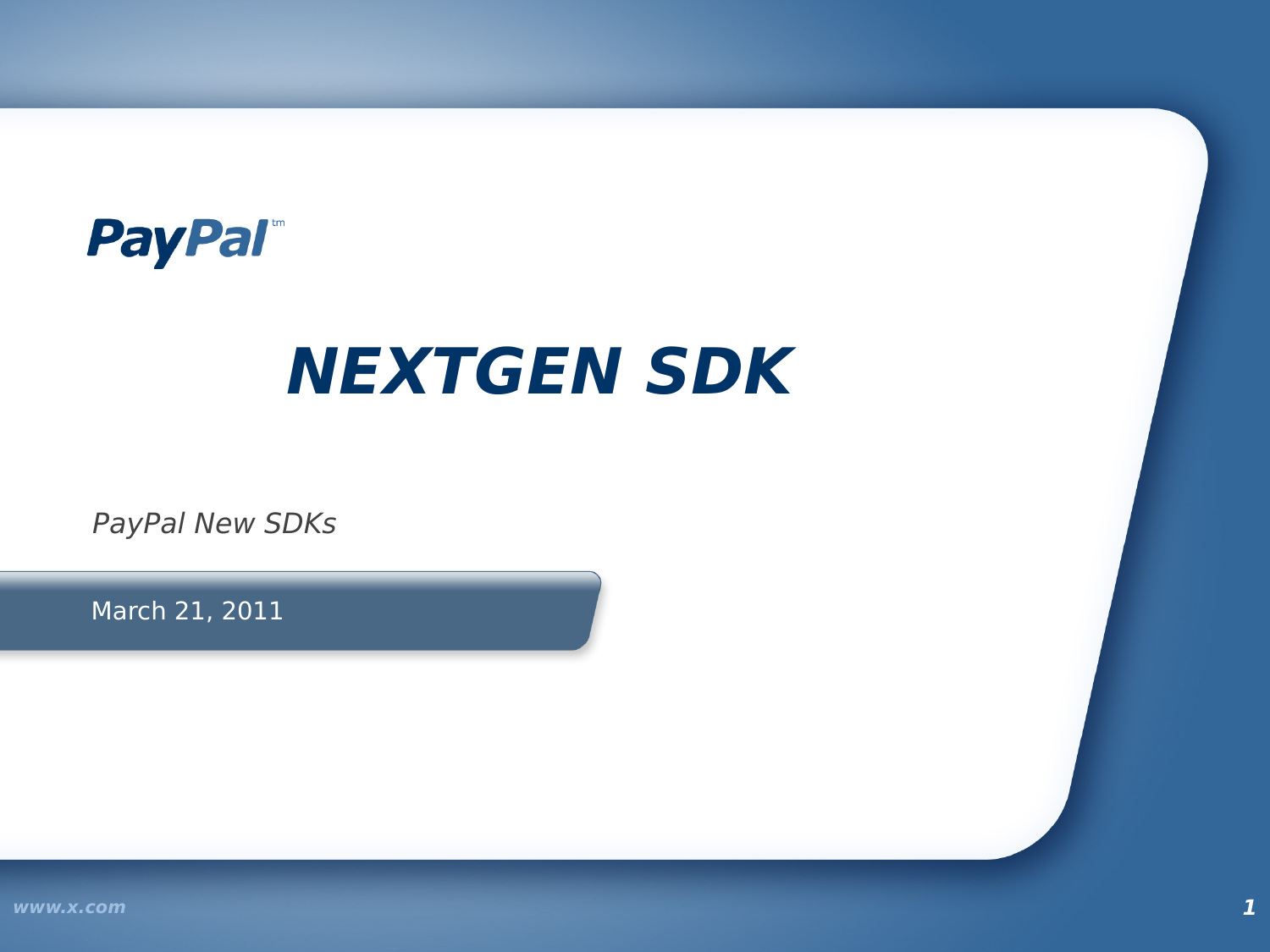

NextGEN SDK
PayPal New SDKs
March 21, 2011
www.x.com
1